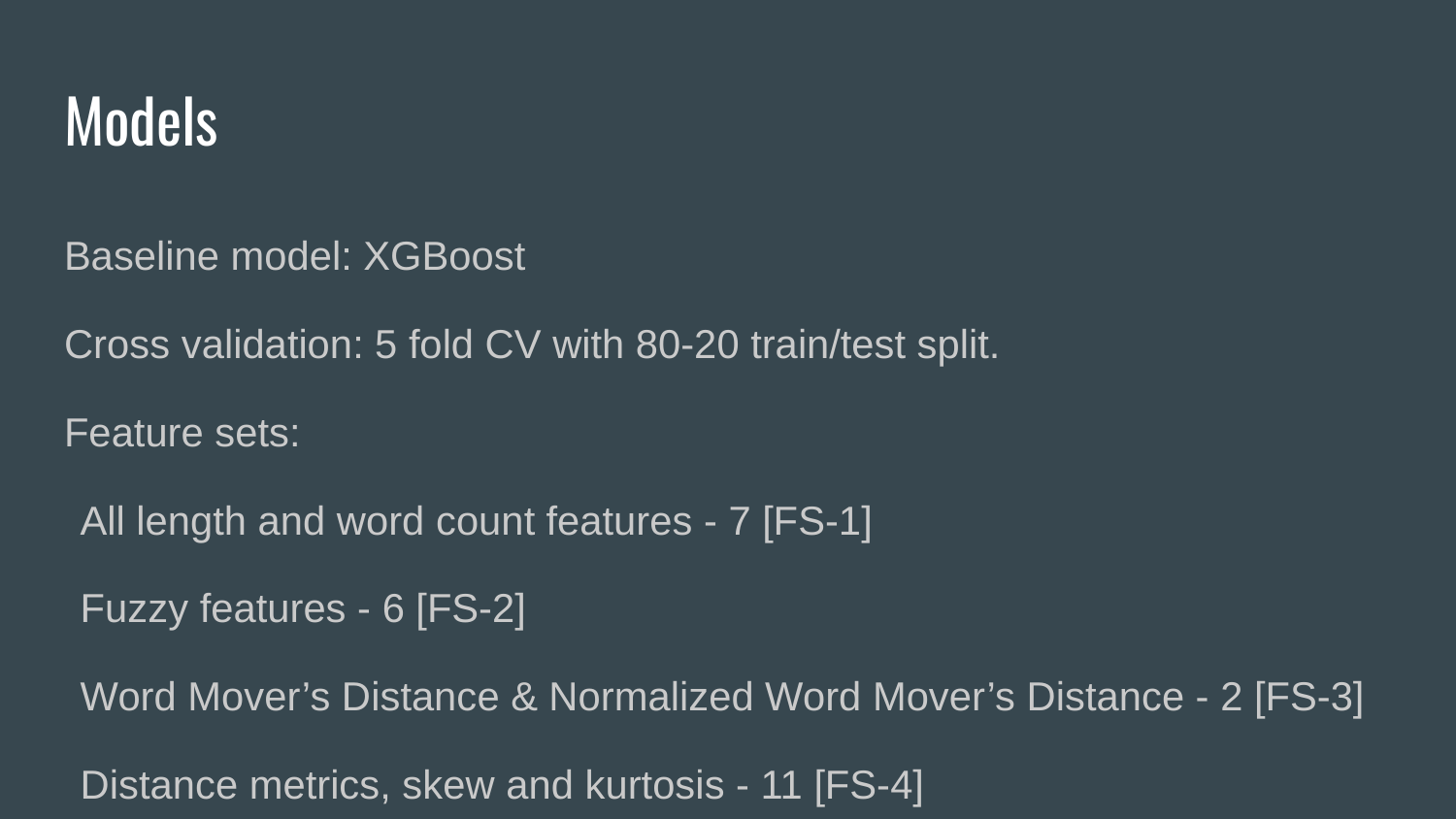

# Models
Baseline model: XGBoost
Cross validation: 5 fold CV with 80-20 train/test split.
Feature sets:
All length and word count features - 7 [FS-1]
Fuzzy features - 6 [FS-2]
Word Mover’s Distance & Normalized Word Mover’s Distance - 2 [FS-3]
Distance metrics, skew and kurtosis - 11 [FS-4]